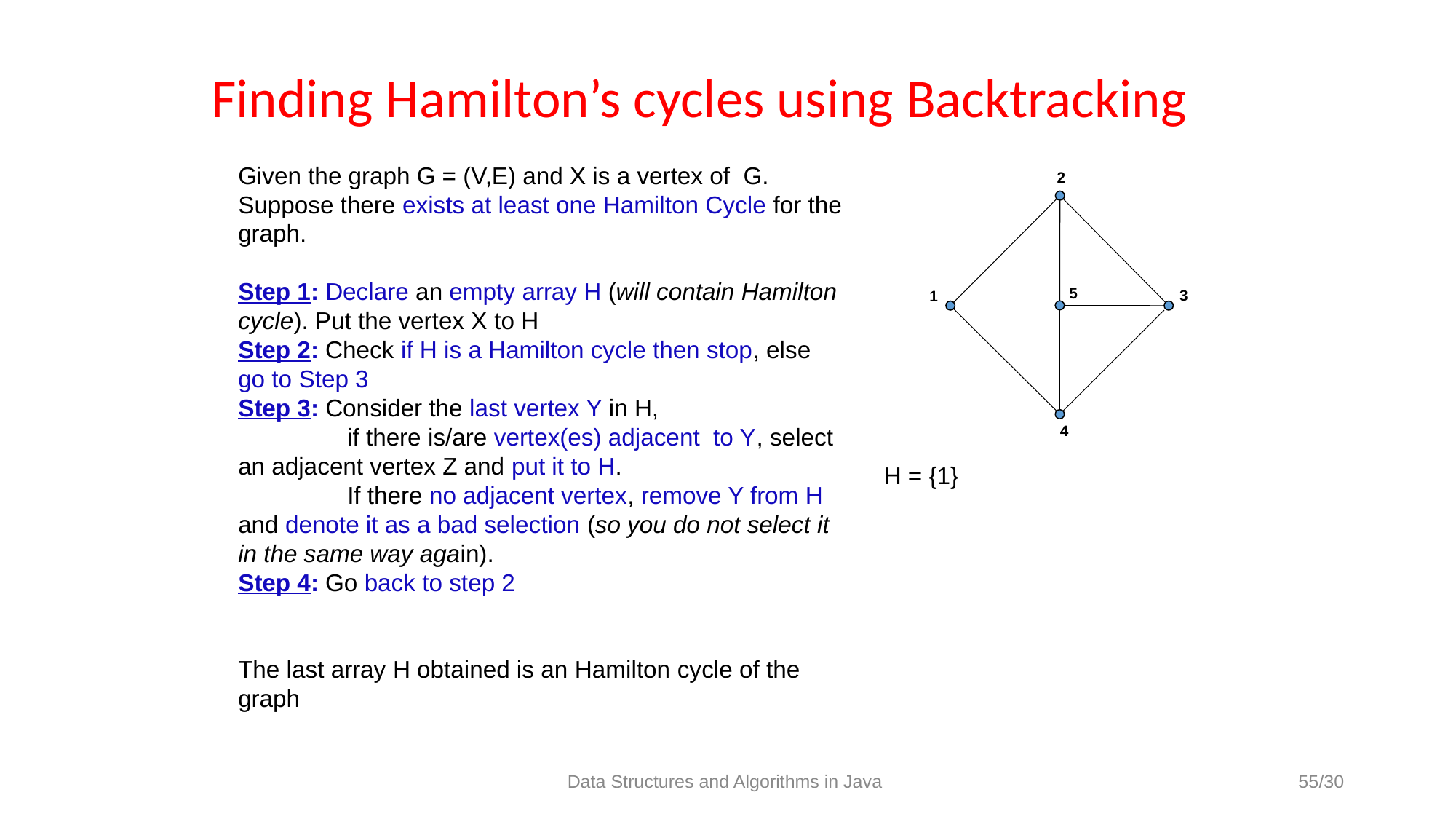

# Finding Hamilton’s cycles using Backtracking
Given the graph G = (V,E) and X is a vertex of  G. Suppose there exists at least one Hamilton Cycle for the graph.

Step 1: Declare an empty array H (will contain Hamilton cycle). Put the vertex X to H
Step 2: Check if H is a Hamilton cycle then stop, else go to Step 3
Step 3: Consider the last vertex Y in H,
	if there is/are vertex(es) adjacent  to Y, select an adjacent vertex Z and put it to H.
	If there no adjacent vertex, remove Y from H and denote it as a bad selection (so you do not select it in the same way again).
Step 4: Go back to step 2

The last array H obtained is an Hamilton cycle of the graph
2

5
3
1

4
H = {1}
Data Structures and Algorithms in Java
55/30